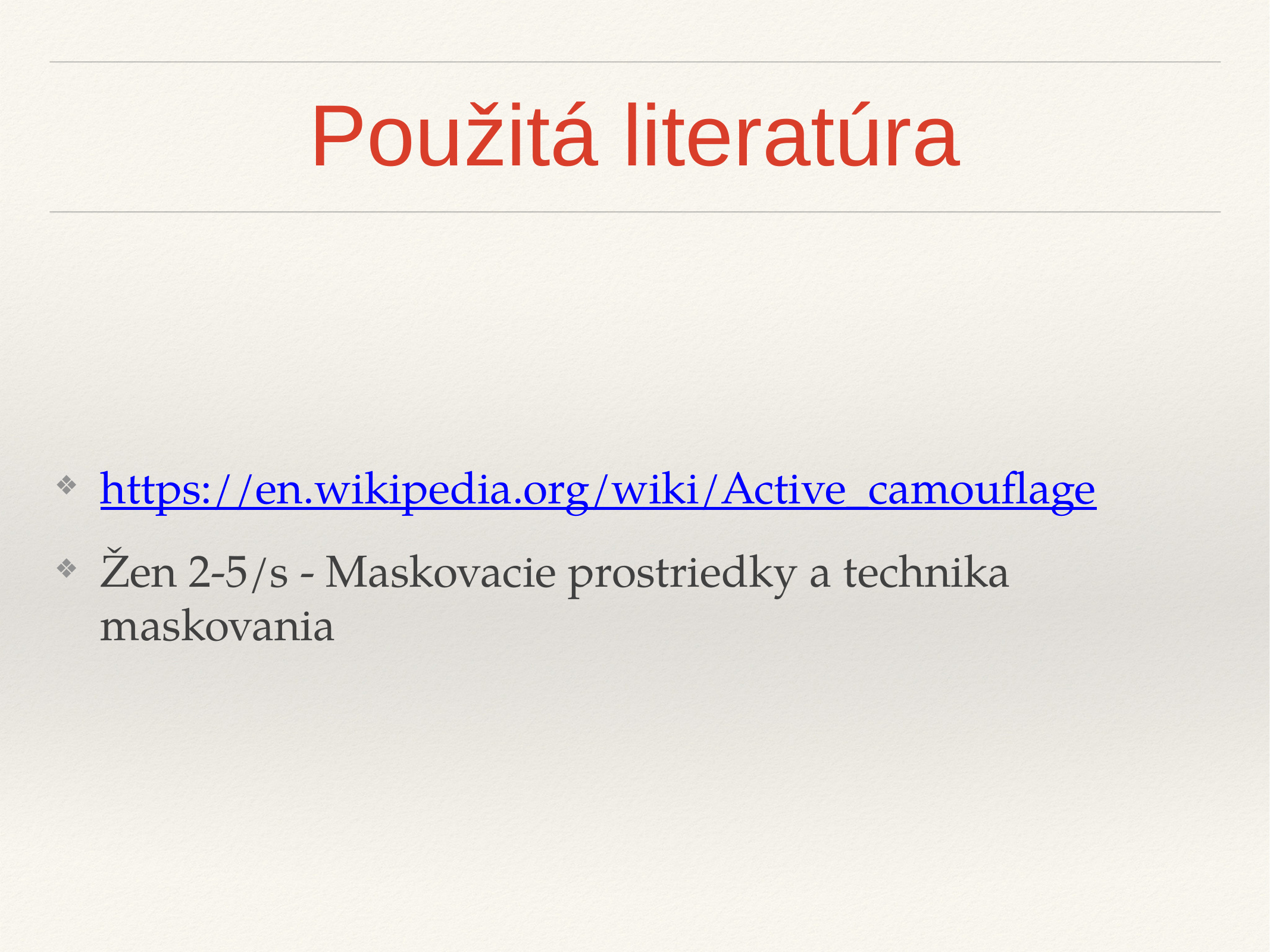

# Použitá literatúra
https://en.wikipedia.org/wiki/Active_camouflage
Žen 2-5/s - Maskovacie prostriedky a technika maskovania